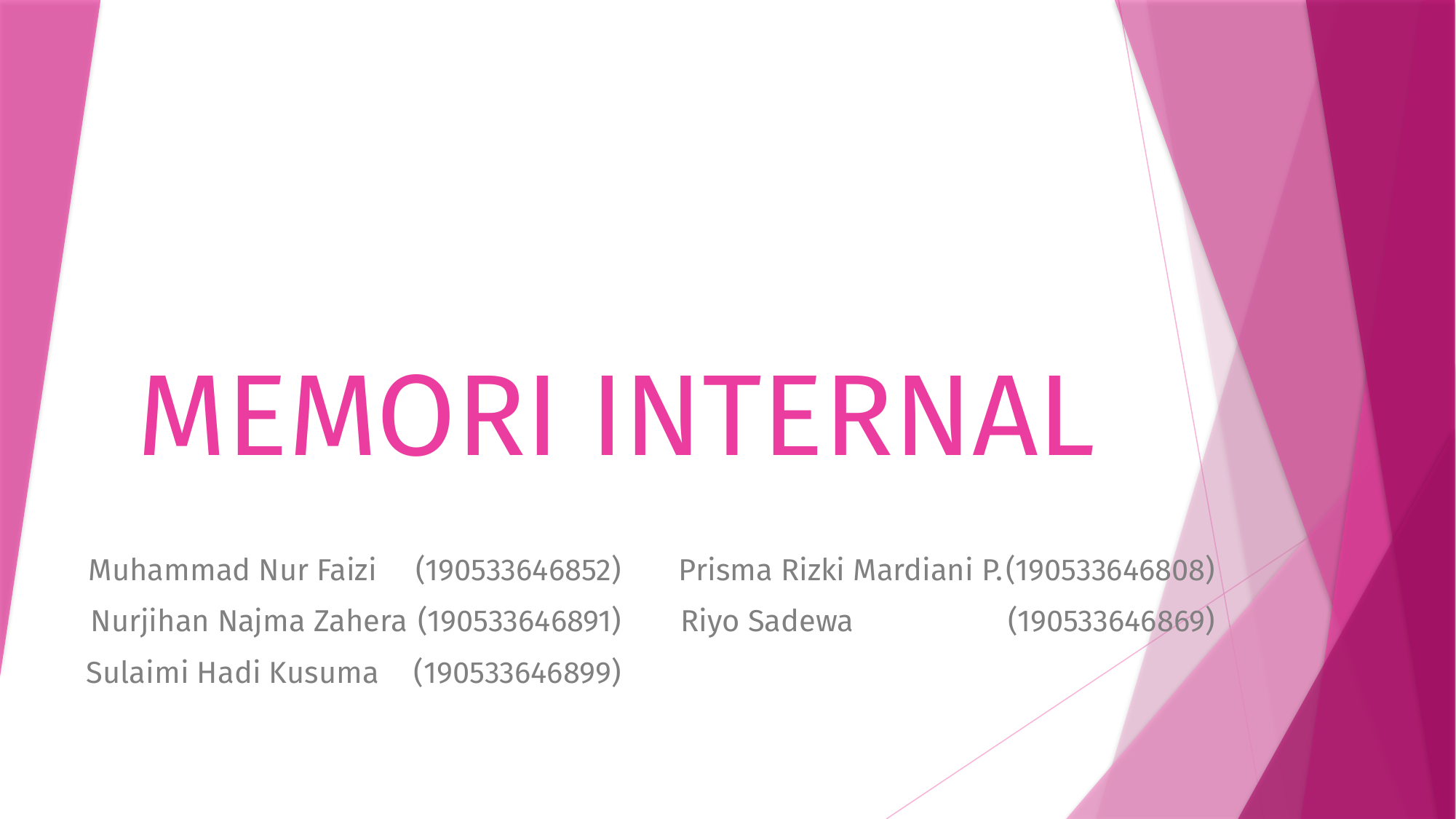

# MEMORI INTERNAL
Muhammad Nur Faizi	(190533646852)
Nurjihan Najma Zahera	(190533646891)
Sulaimi Hadi Kusuma 	(190533646899)
Prisma Rizki Mardiani P.	(190533646808)
Riyo Sadewa		(190533646869)